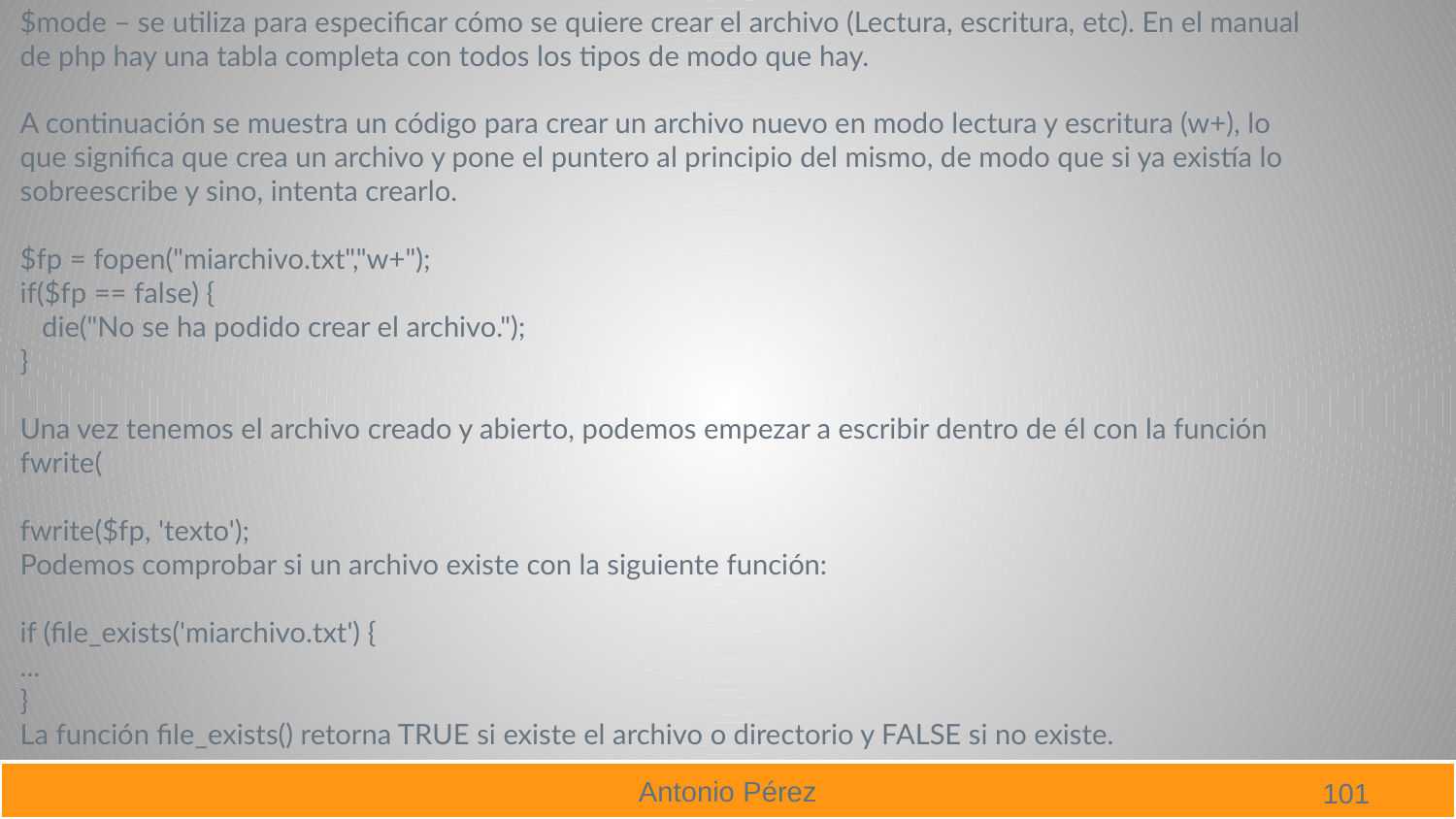

$mode – se utiliza para especificar cómo se quiere crear el archivo (Lectura, escritura, etc). En el manual de php hay una tabla completa con todos los tipos de modo que hay.

A continuación se muestra un código para crear un archivo nuevo en modo lectura y escritura (w+), lo que significa que crea un archivo y pone el puntero al principio del mismo, de modo que si ya existía lo sobreescribe y sino, intenta crearlo.

$fp = fopen("miarchivo.txt","w+");
if($fp == false) {
   die("No se ha podido crear el archivo.");
}

Una vez tenemos el archivo creado y abierto, podemos empezar a escribir dentro de él con la función fwrite(

fwrite($fp, 'texto');
Podemos comprobar si un archivo existe con la siguiente función:

if (file_exists('miarchivo.txt') {
...
}
La función file_exists() retorna TRUE si existe el archivo o directorio y FALSE si no existe.
101